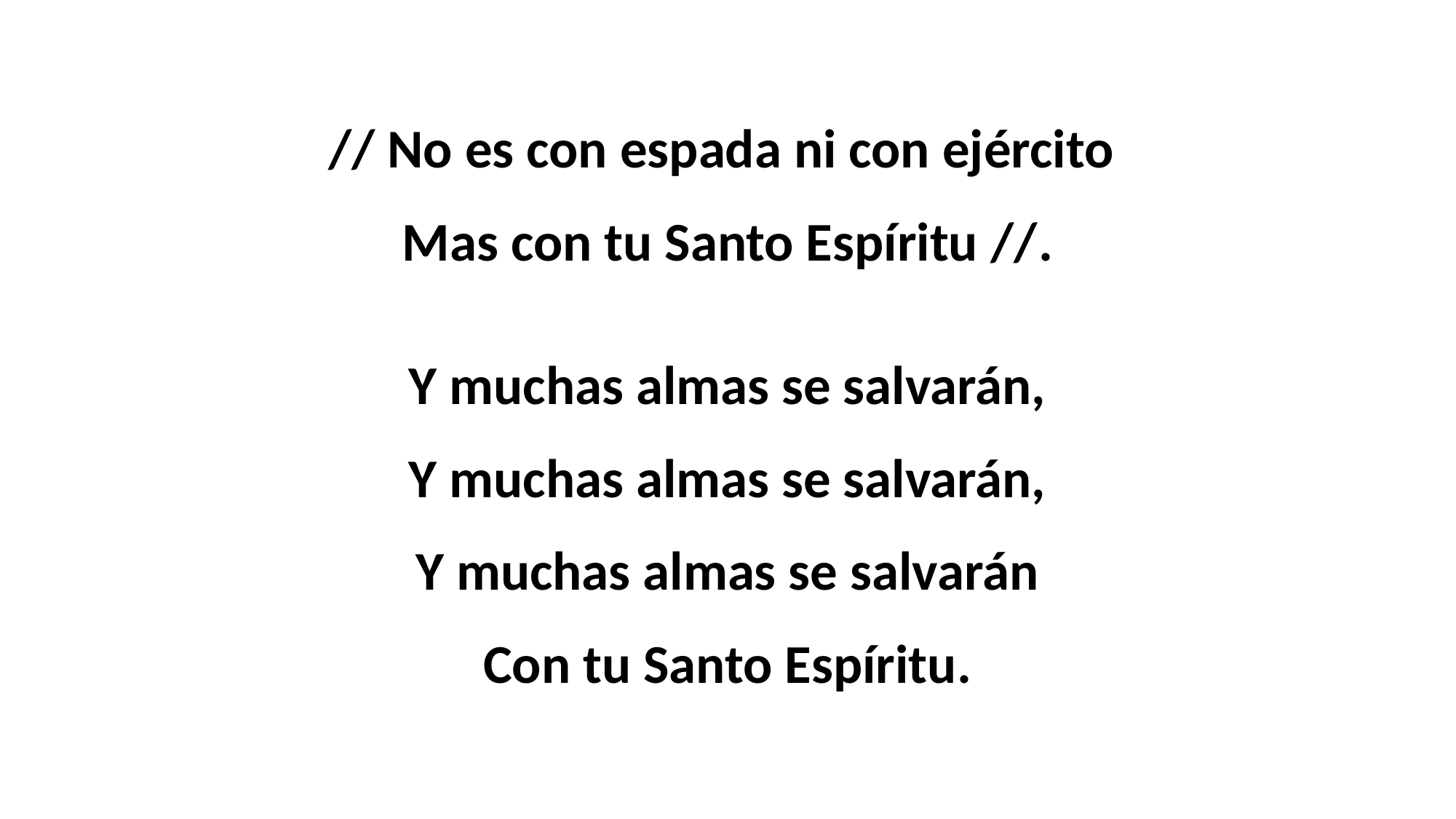

// No es con espada ni con ejército
Mas con tu Santo Espíritu //.

Y muchas almas se salvarán,
Y muchas almas se salvarán,
Y muchas almas se salvarán
Con tu Santo Espíritu.